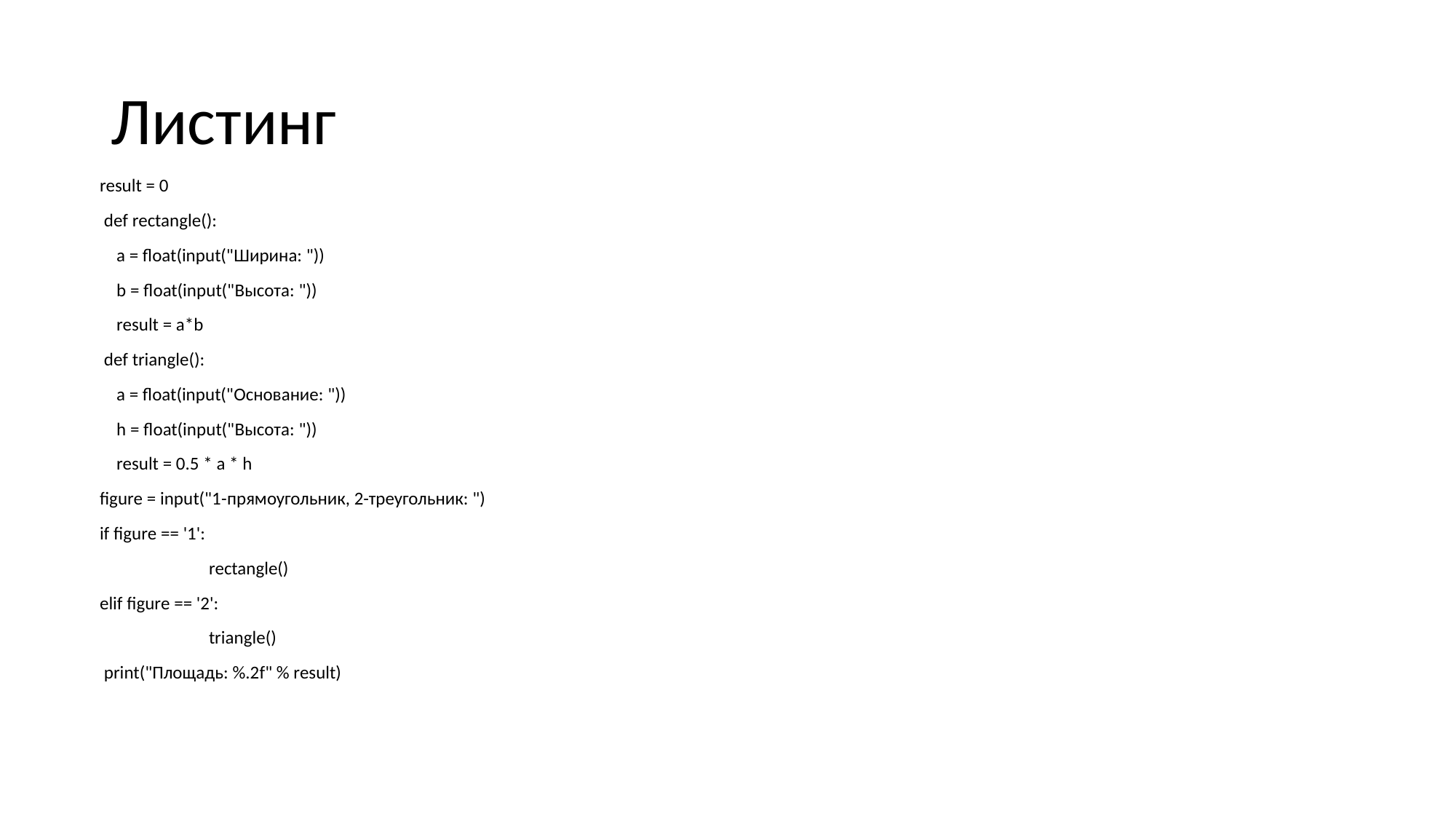

# Листинг
result = 0
 def rectangle():
    a = float(input("Ширина: "))
    b = float(input("Высота: "))
    result = a*b
 def triangle():
    a = float(input("Основание: "))
    h = float(input("Высота: "))
    result = 0.5 * a * h
figure = input("1-прямоугольник, 2-треугольник: ")
if figure == '1':
	rectangle()
elif figure == '2':
	triangle()
 print("Площадь: %.2f" % result)